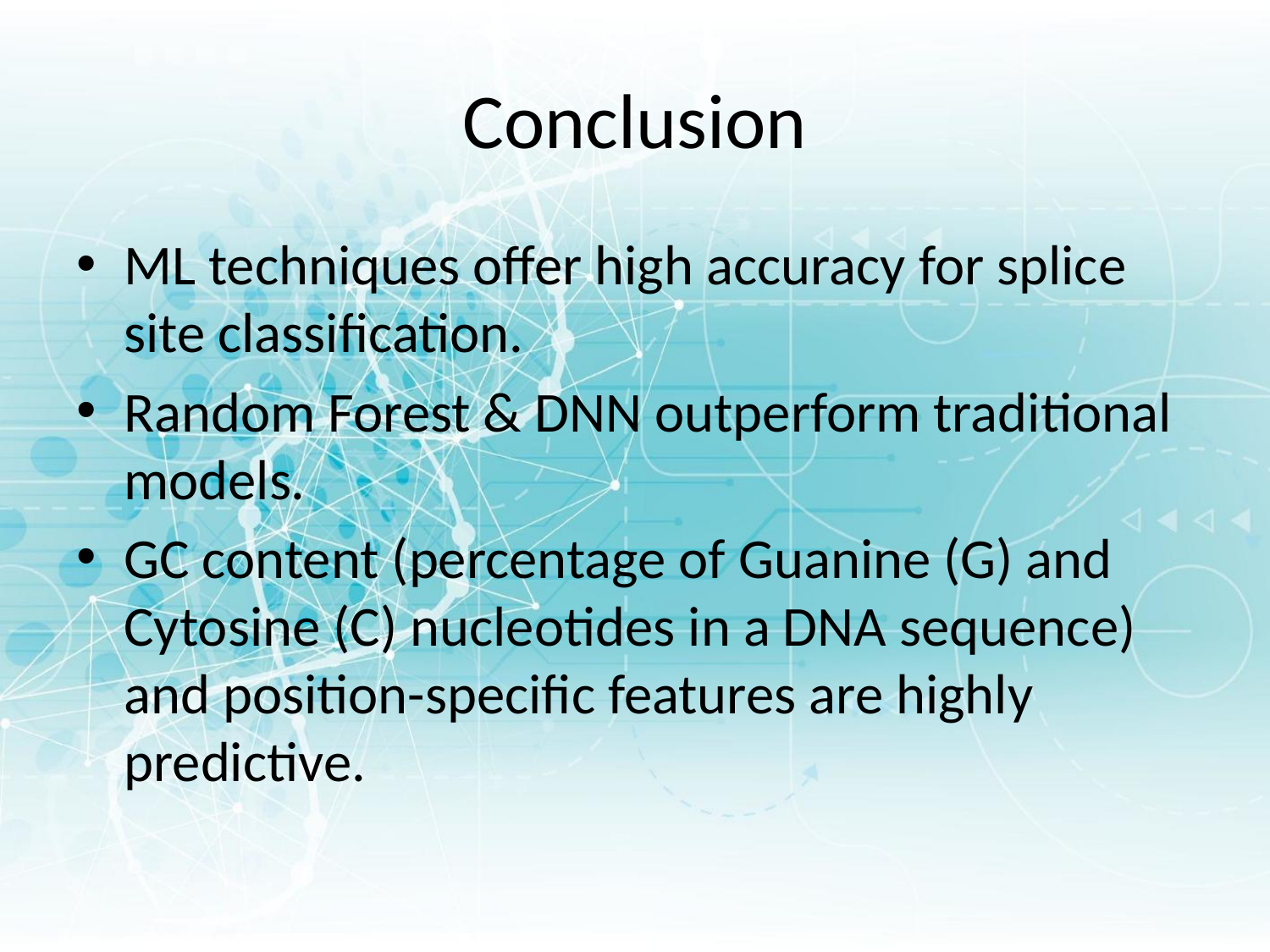

# Conclusion
ML techniques offer high accuracy for splice site classification.
Random Forest & DNN outperform traditional models.
GC content (percentage of Guanine (G) and Cytosine (C) nucleotides in a DNA sequence)  and position-specific features are highly predictive.